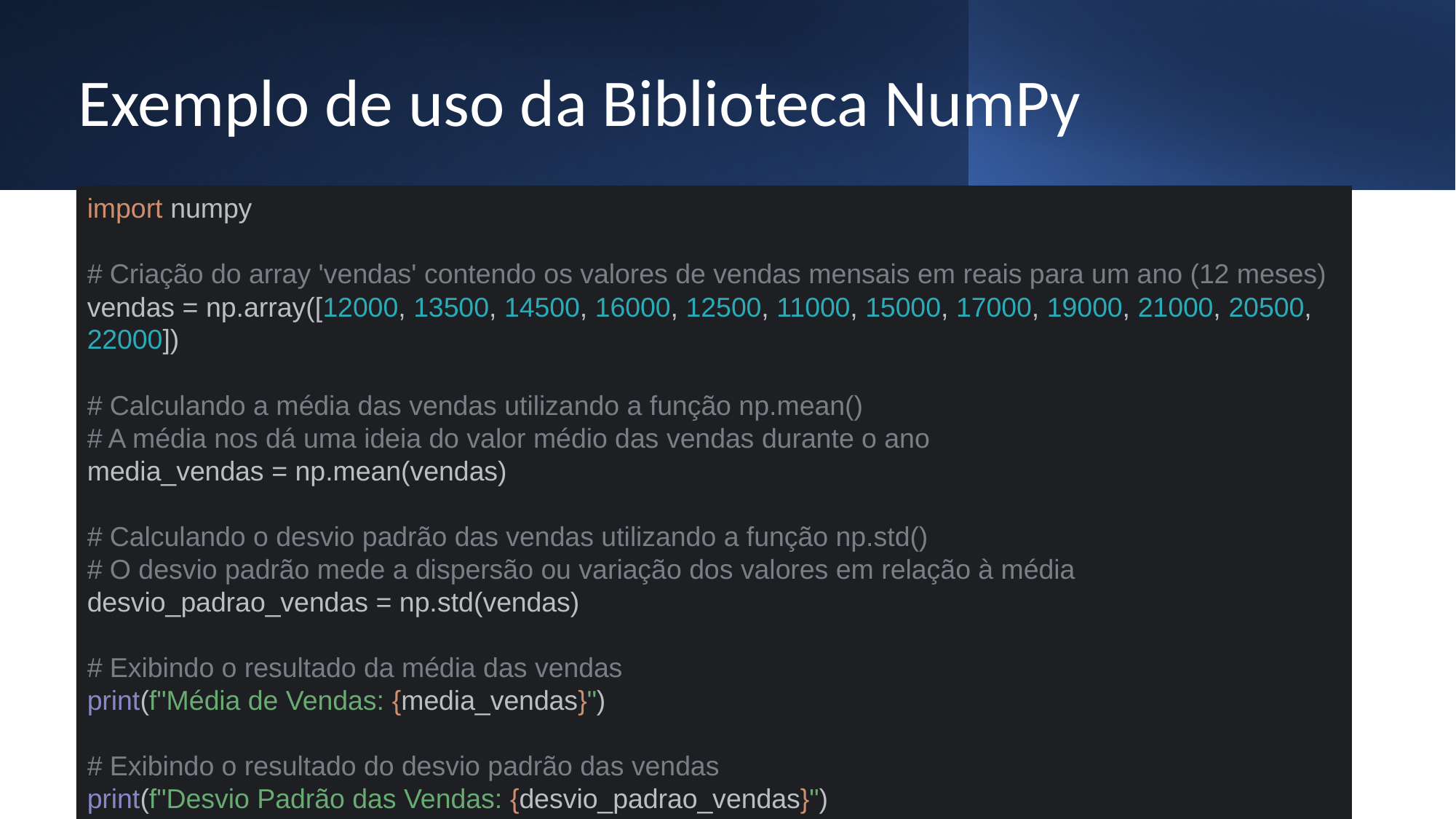

# Exemplo de uso da Biblioteca NumPy
import numpy
# Criação do array 'vendas' contendo os valores de vendas mensais em reais para um ano (12 meses)
vendas = np.array([12000, 13500, 14500, 16000, 12500, 11000, 15000, 17000, 19000, 21000, 20500, 22000])
# Calculando a média das vendas utilizando a função np.mean()
# A média nos dá uma ideia do valor médio das vendas durante o ano
media_vendas = np.mean(vendas)
# Calculando o desvio padrão das vendas utilizando a função np.std()
# O desvio padrão mede a dispersão ou variação dos valores em relação à média
desvio_padrao_vendas = np.std(vendas)
# Exibindo o resultado da média das vendas
print(f"Média de Vendas: {media_vendas}")
# Exibindo o resultado do desvio padrão das vendas
print(f"Desvio Padrão das Vendas: {desvio_padrao_vendas}")